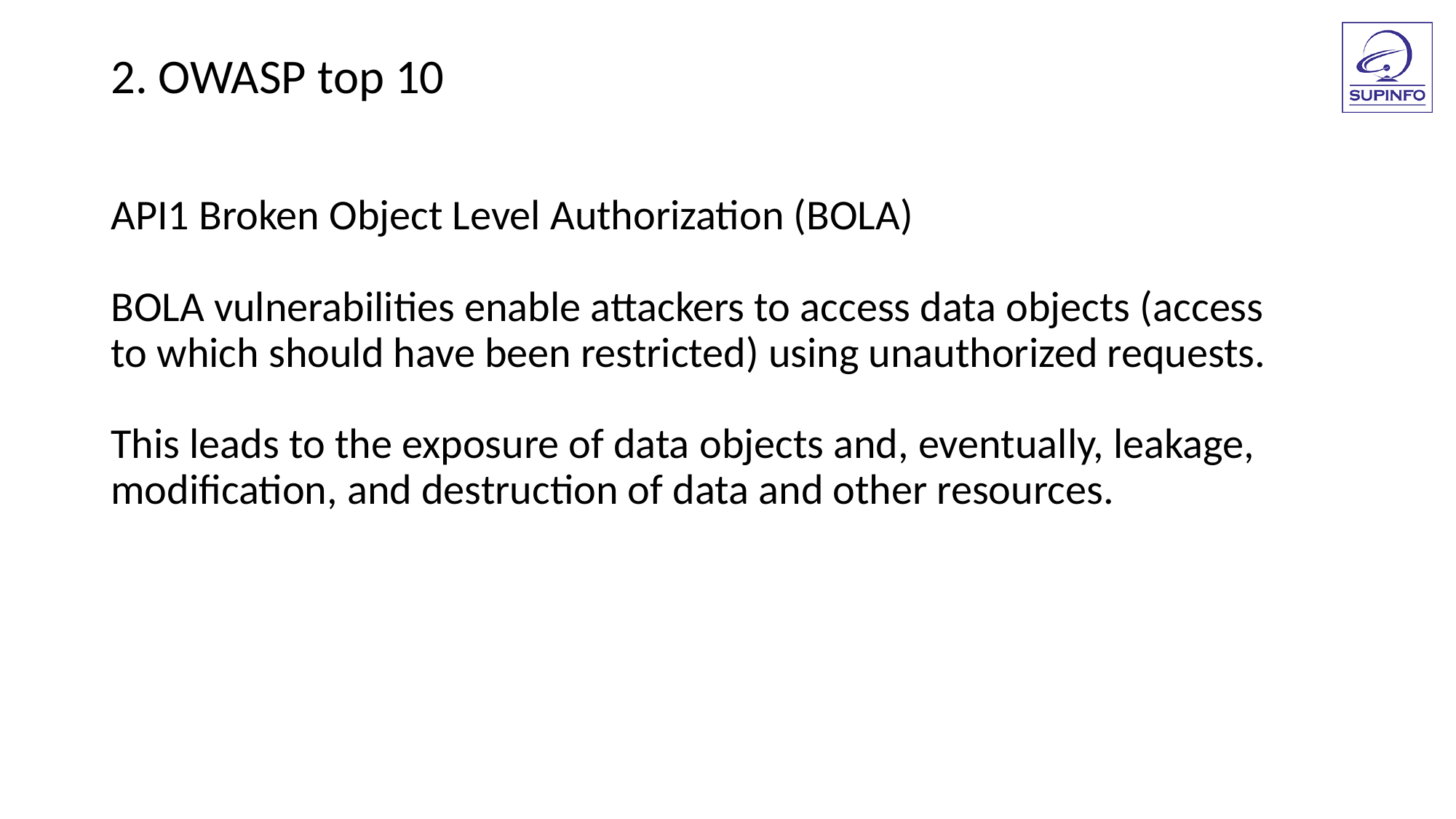

2. OWASP top 10
API1 Broken Object Level Authorization (BOLA)

BOLA vulnerabilities enable attackers to access data objects (access
to which should have been restricted) using unauthorized requests.

This leads to the exposure of data objects and, eventually, leakage,
modification, and destruction of data and other resources.